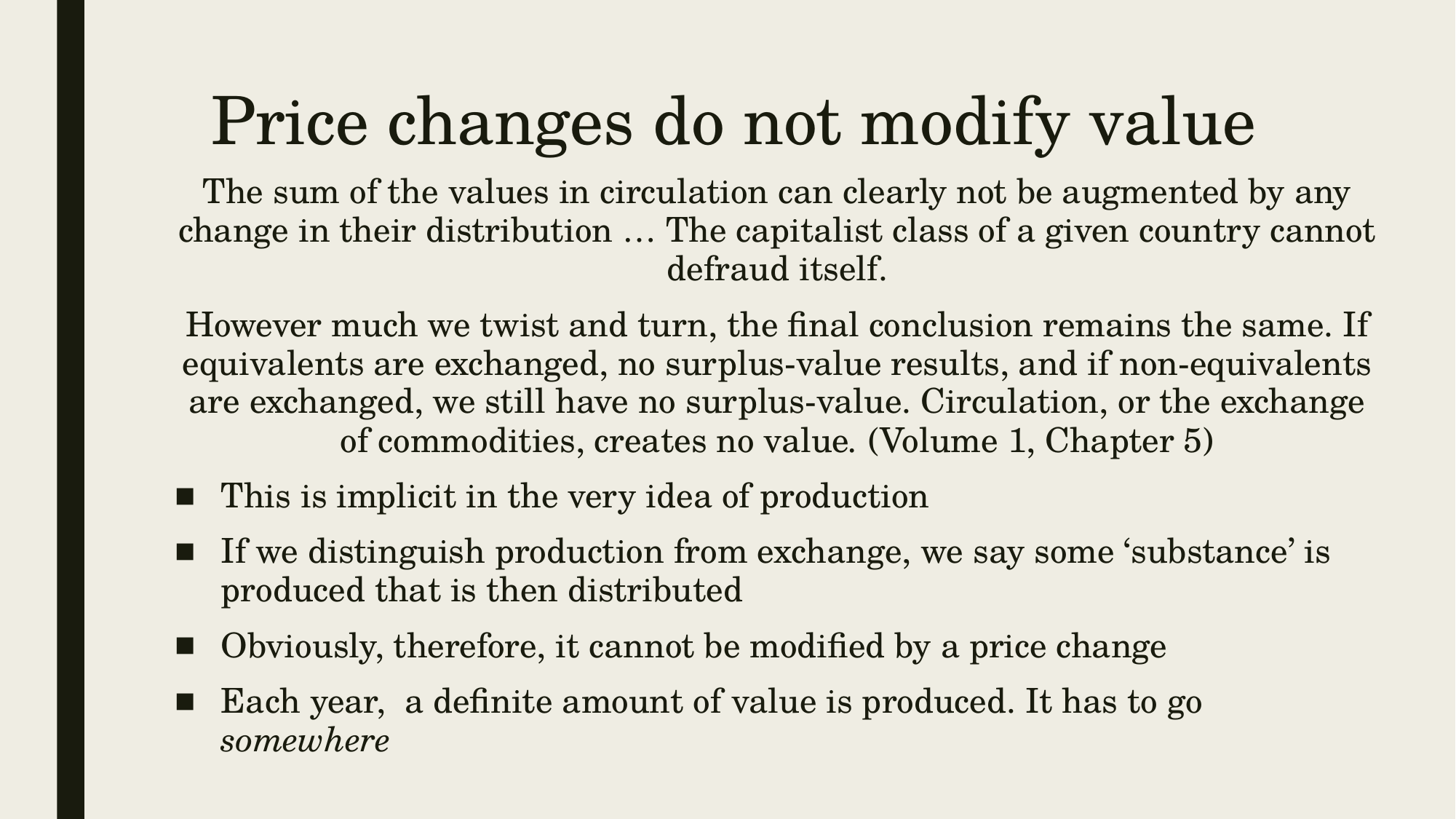

# Price changes do not modify value
The sum of the values in circulation can clearly not be augmented by any change in their distribution … The capitalist class of a given country cannot defraud itself.
However much we twist and turn, the final conclusion remains the same. If equivalents are exchanged, no surplus-value results, and if non-equivalents are exchanged, we still have no surplus-value. Circulation, or the exchange of commodities, creates no value. (Volume 1, Chapter 5)
This is implicit in the very idea of production
If we distinguish production from exchange, we say some ‘substance’ is produced that is then distributed
Obviously, therefore, it cannot be modified by a price change
Each year,  a definite amount of value is produced. It has to go somewhere